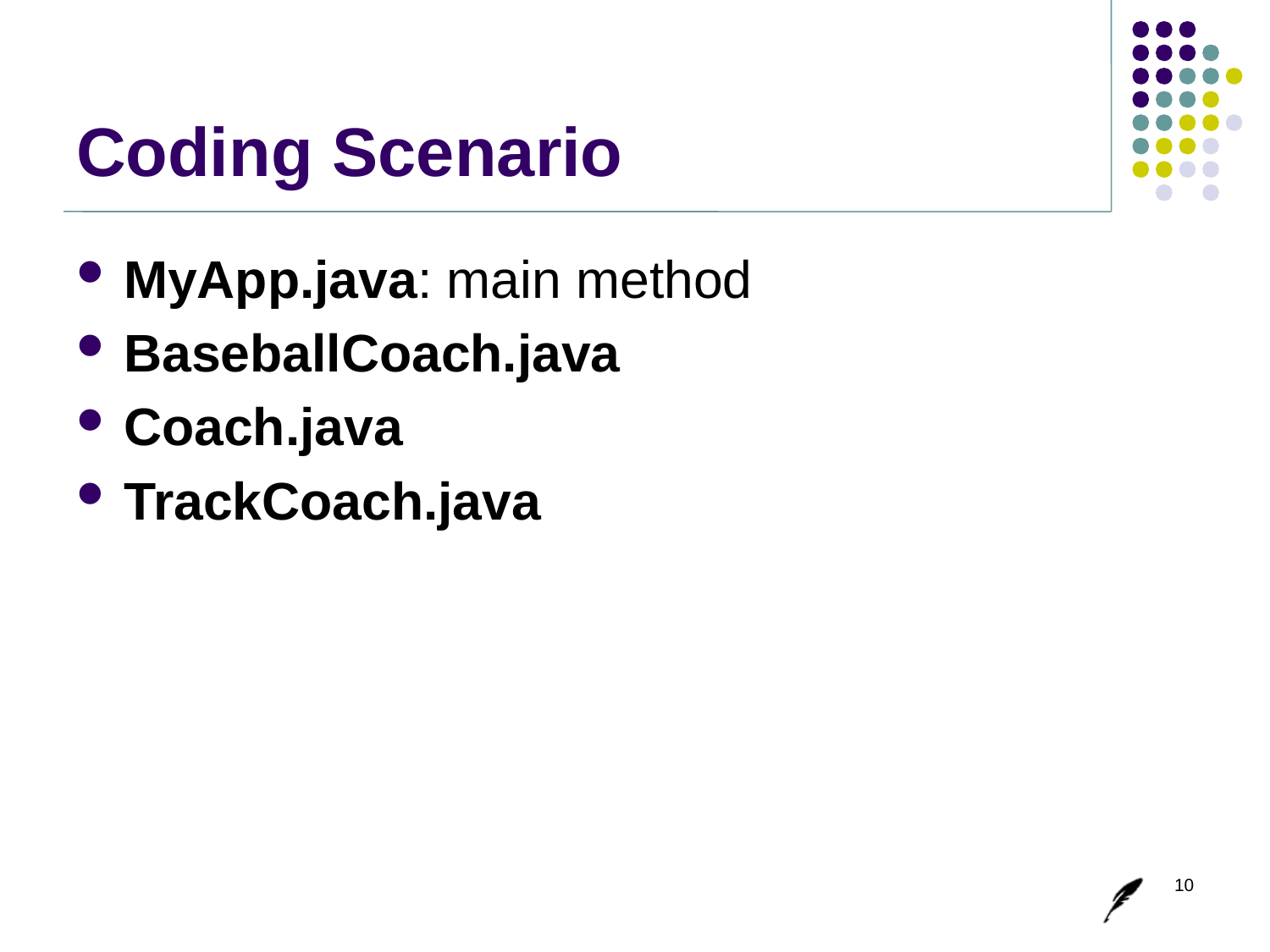

# Coding Scenario
MyApp.java: main method
BaseballCoach.java
Coach.java
TrackCoach.java
10